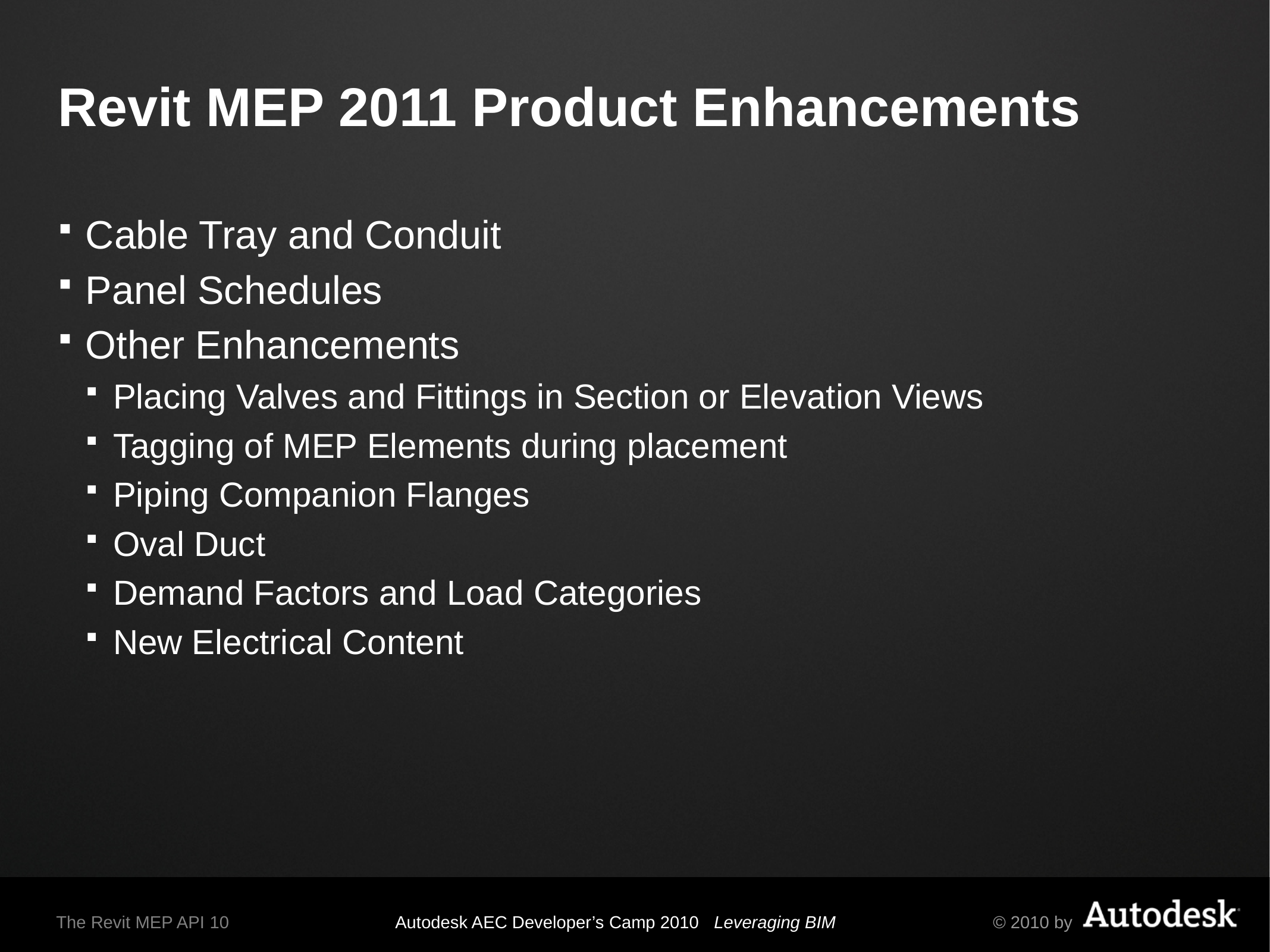

# Revit MEP 2011 Product Enhancements
Cable Tray and Conduit
Panel Schedules
Other Enhancements
Placing Valves and Fittings in Section or Elevation Views
Tagging of MEP Elements during placement
Piping Companion Flanges
Oval Duct
Demand Factors and Load Categories
New Electrical Content